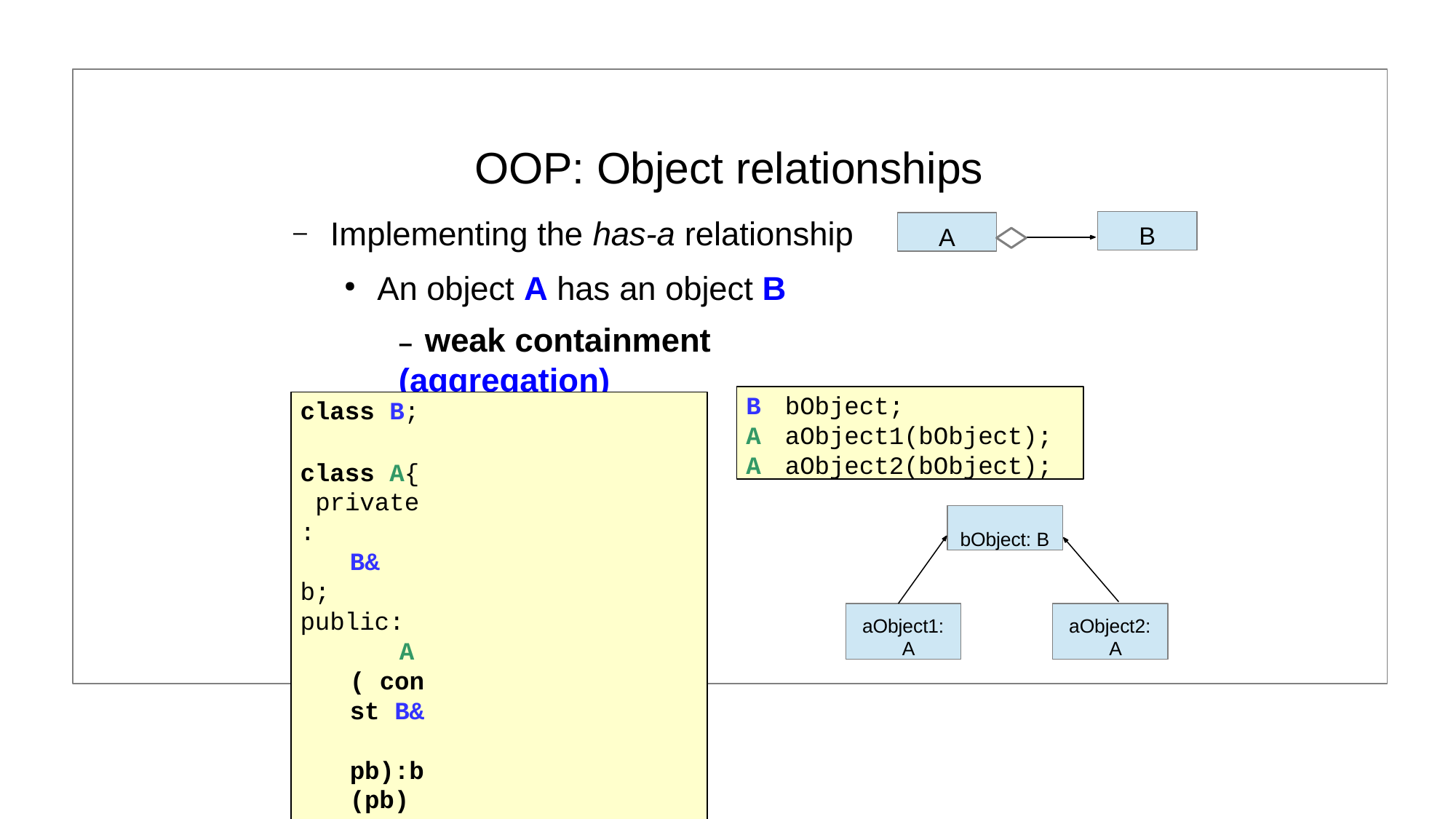

# OOP: Object relationships
Implementing the has-a relationship
An object A has an object B
B
A

– weak containment (aggregation)
B	bObject;
A	aObject1(bObject);
A	aObject2(bObject);
class B;

class A{  private:
B&	b;  public:
A( const B&	pb):b(pb){}
};

bObject: B

aObject1:  A
aObject2:  A